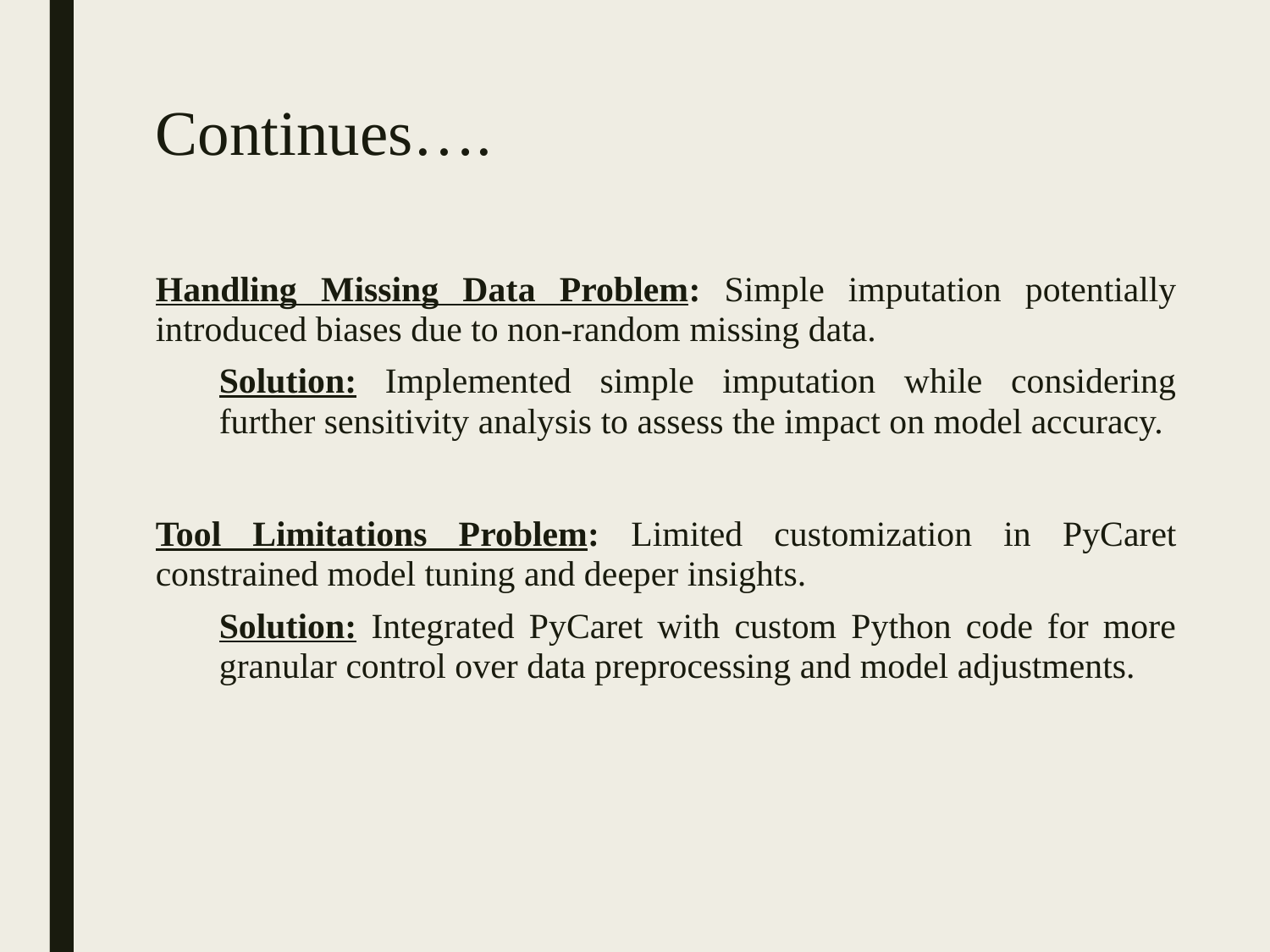

# Continues….

Handling Missing Data Problem: Simple imputation potentially introduced biases due to non-random missing data.
Solution: Implemented simple imputation while considering further sensitivity analysis to assess the impact on model accuracy.

Tool Limitations Problem: Limited customization in PyCaret constrained model tuning and deeper insights.
Solution: Integrated PyCaret with custom Python code for more granular control over data preprocessing and model adjustments.